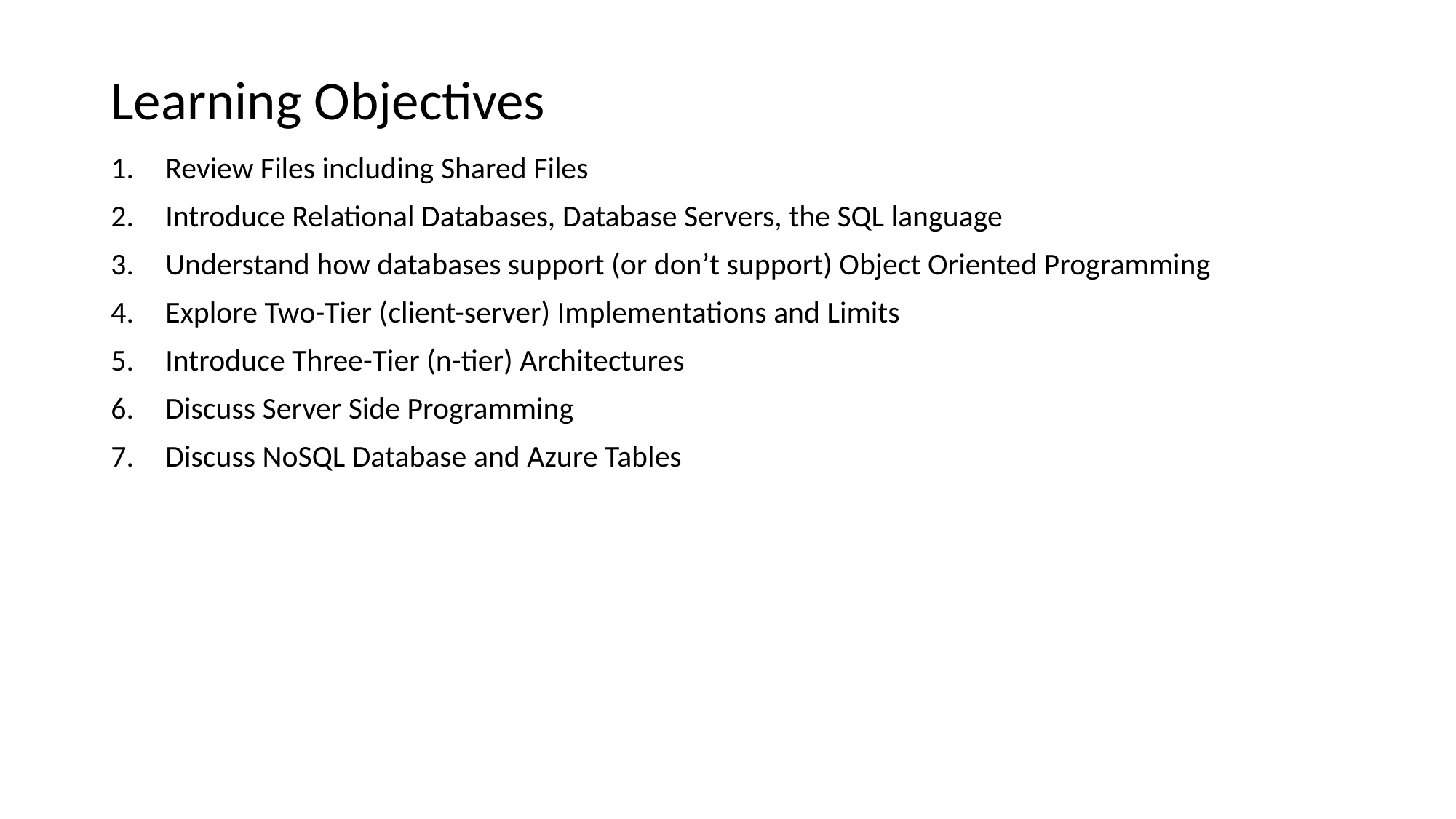

# Learning Objectives
Review Files including Shared Files
Introduce Relational Databases, Database Servers, the SQL language
Understand how databases support (or don’t support) Object Oriented Programming
Explore Two-Tier (client-server) Implementations and Limits
Introduce Three-Tier (n-tier) Architectures
Discuss Server Side Programming
Discuss NoSQL Database and Azure Tables